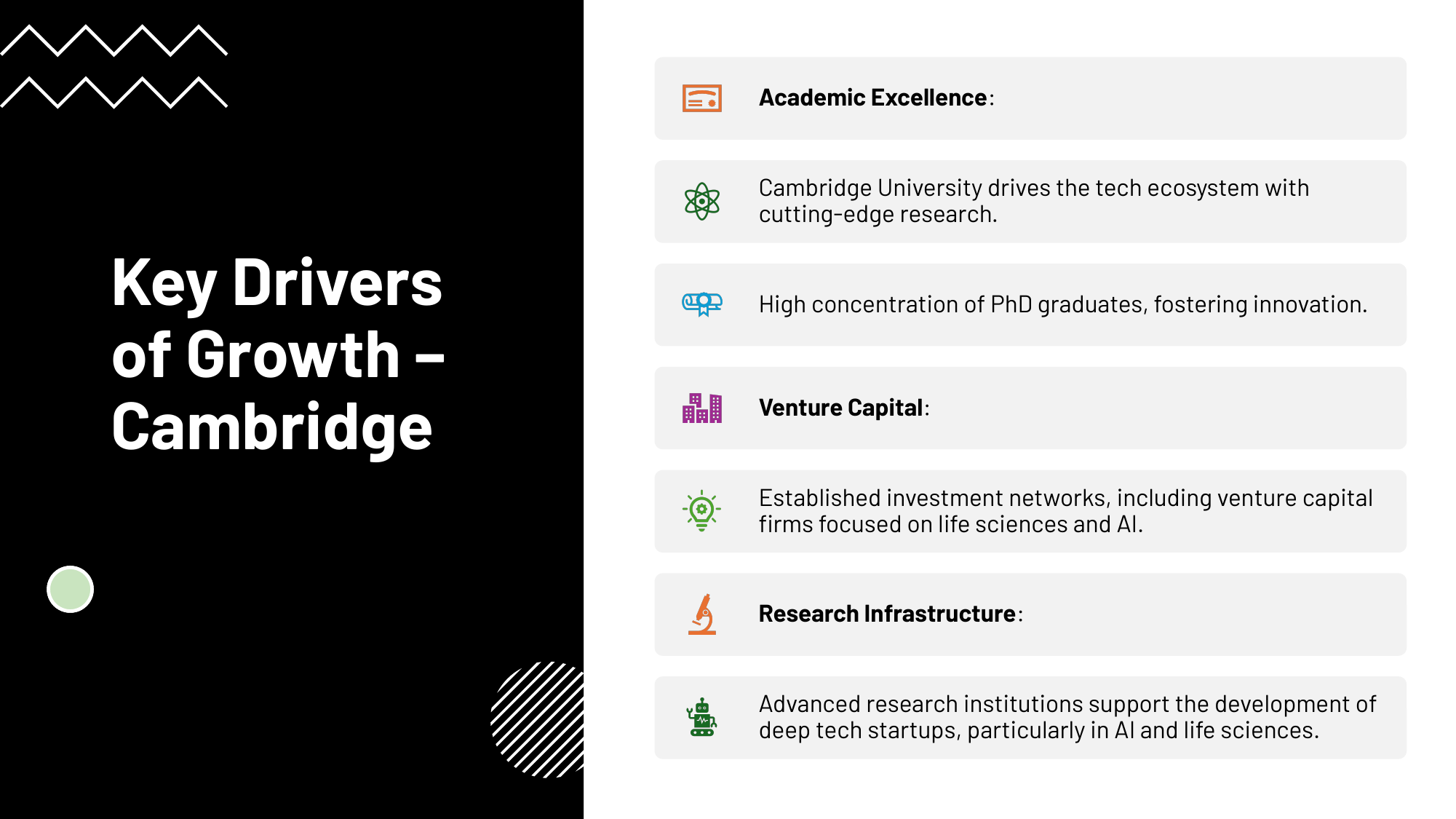

Academic Excellence:
Cambridge University drives the tech ecosystem with cutting-edge research.
High concentration of PhD graduates, fostering innovation.
Venture Capital:
Established investment networks, including venture capital firms focused on life sciences and AI.
Research Infrastructure:
Advanced research institutions support the development of deep tech startups, particularly in AI and life sciences.
# Key Drivers of Growth – Cambridge